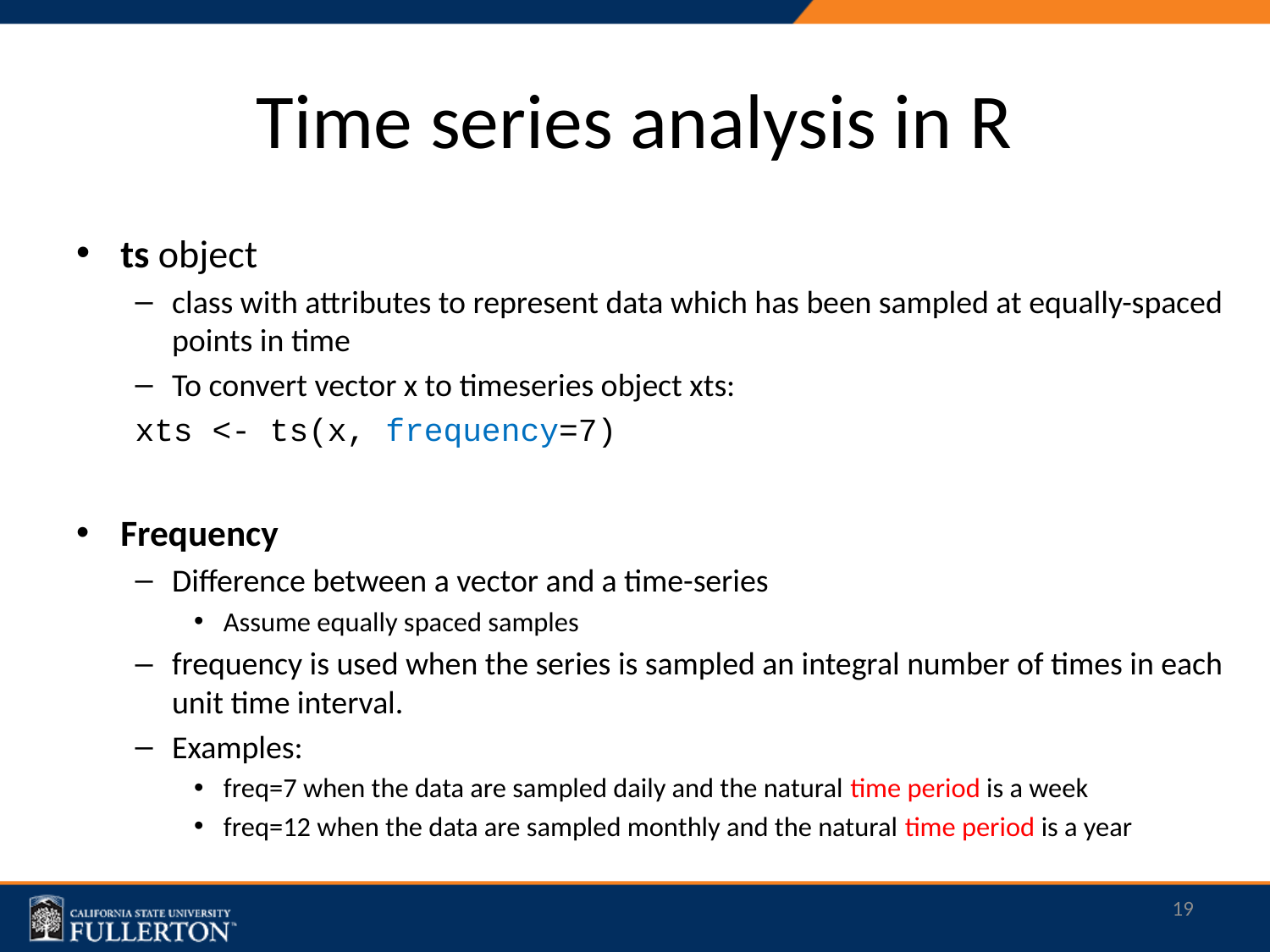

# Time series analysis in R
ts object
class with attributes to represent data which has been sampled at equally-spaced points in time
To convert vector x to timeseries object xts:
	xts <- ts(x, frequency=7)

Frequency
Difference between a vector and a time-series
Assume equally spaced samples
frequency is used when the series is sampled an integral number of times in each unit time interval.
Examples:
freq=7 when the data are sampled daily and the natural time period is a week
freq=12 when the data are sampled monthly and the natural time period is a year

19